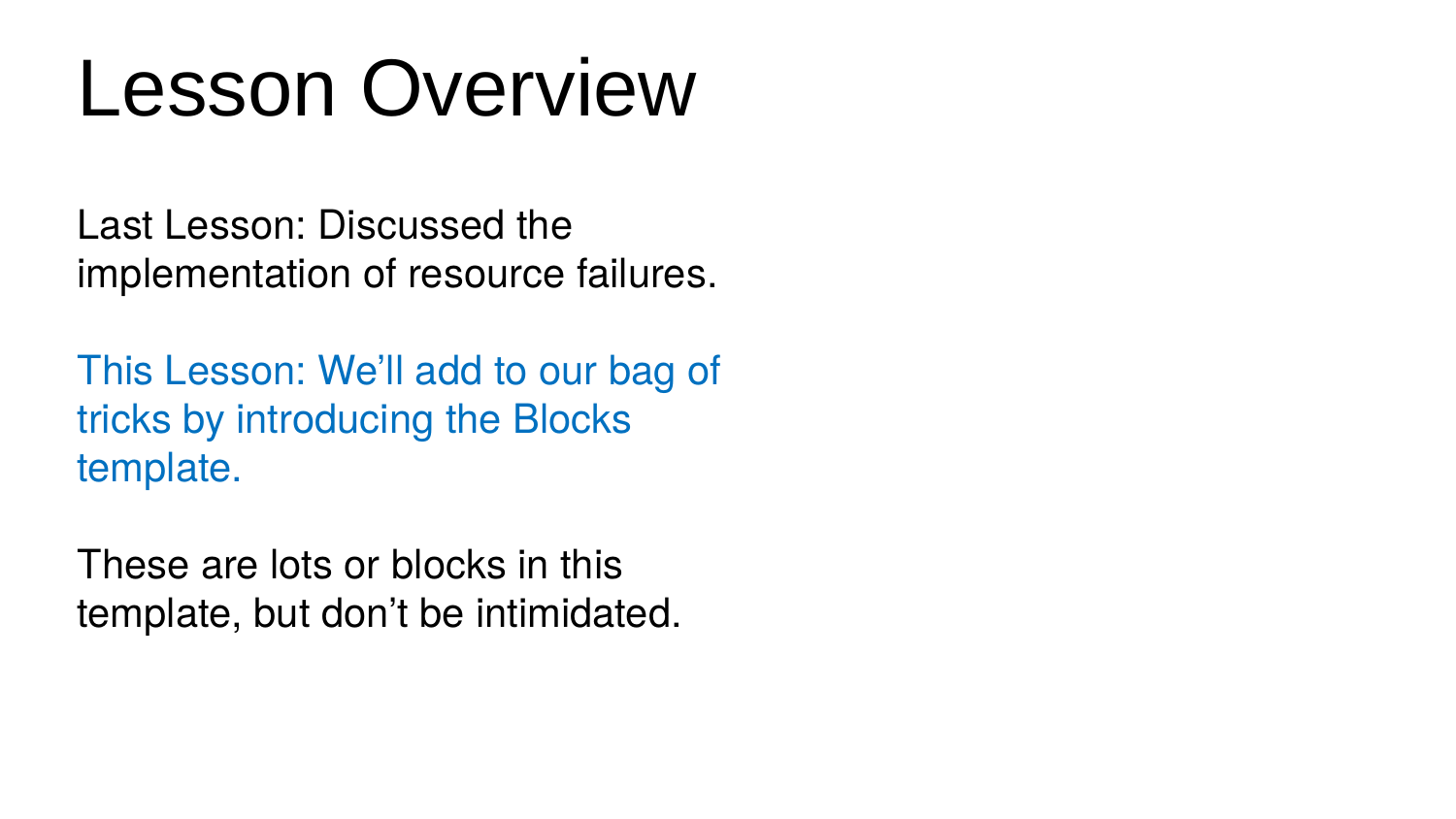

Lesson Overview

Last Lesson: Discussed the implementation of resource failures.

This Lesson: We’ll add to our bag of tricks by introducing the Blocks template.

These are lots or blocks in this template, but don’t be intimidated.